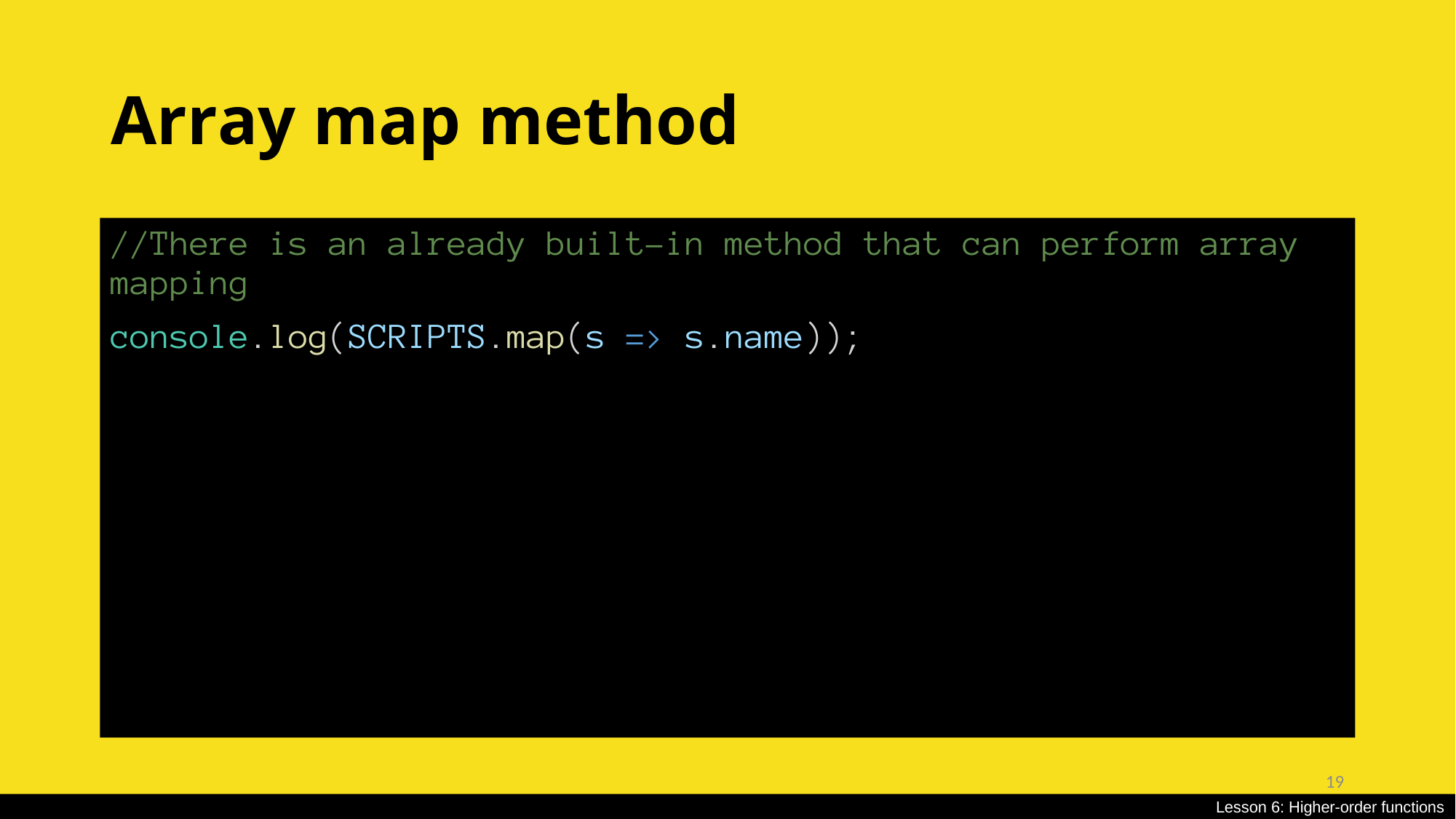

# Array map method
//There is an already built-in method that can perform array mapping
console.log(SCRIPTS.map(s => s.name));

19
Lesson 6: Higher-order functions